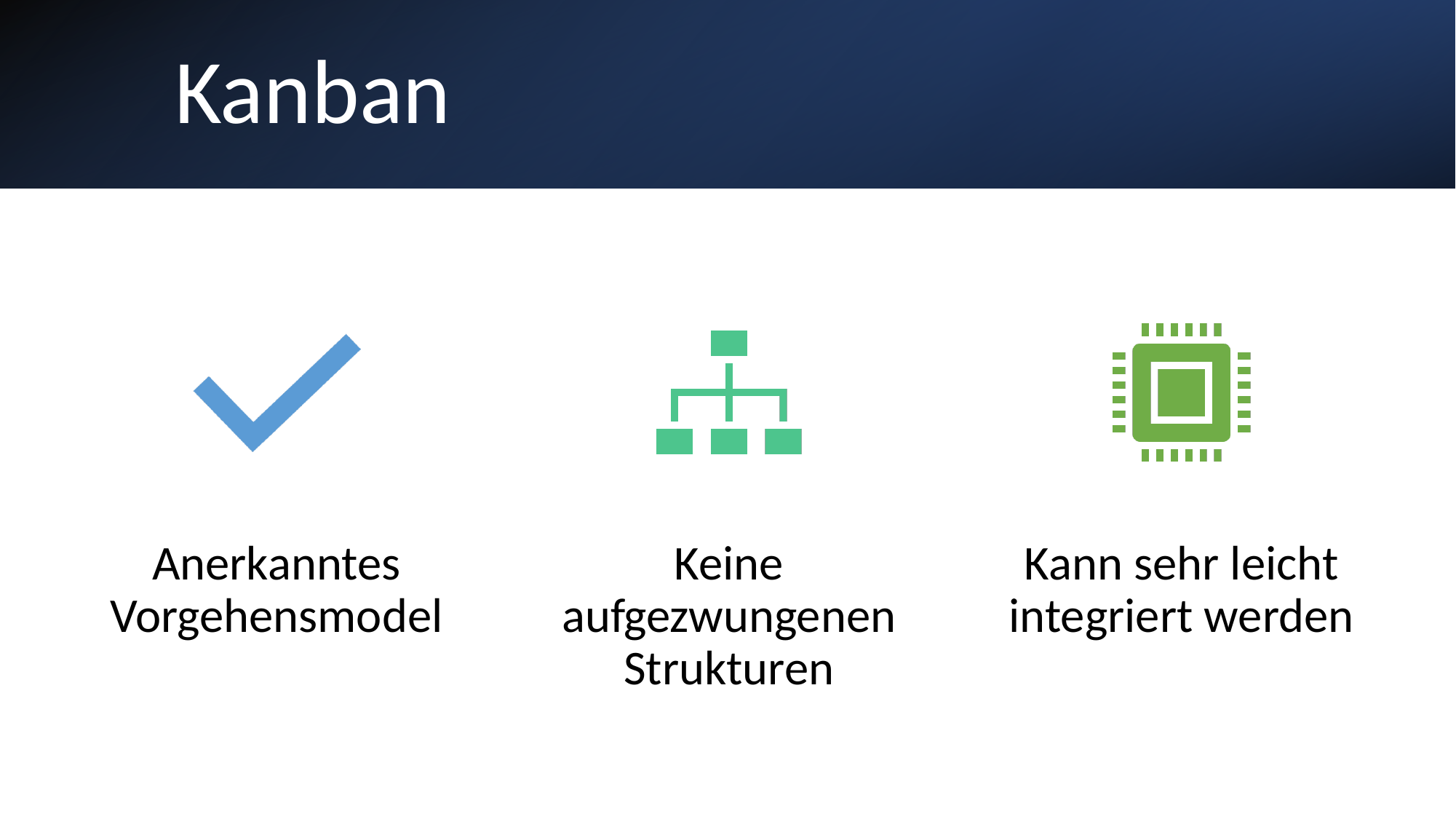

# Kanban
Anerkanntes Vorgehensmodel
Keine aufgezwungenen Strukturen
Kann sehr leicht integriert werden